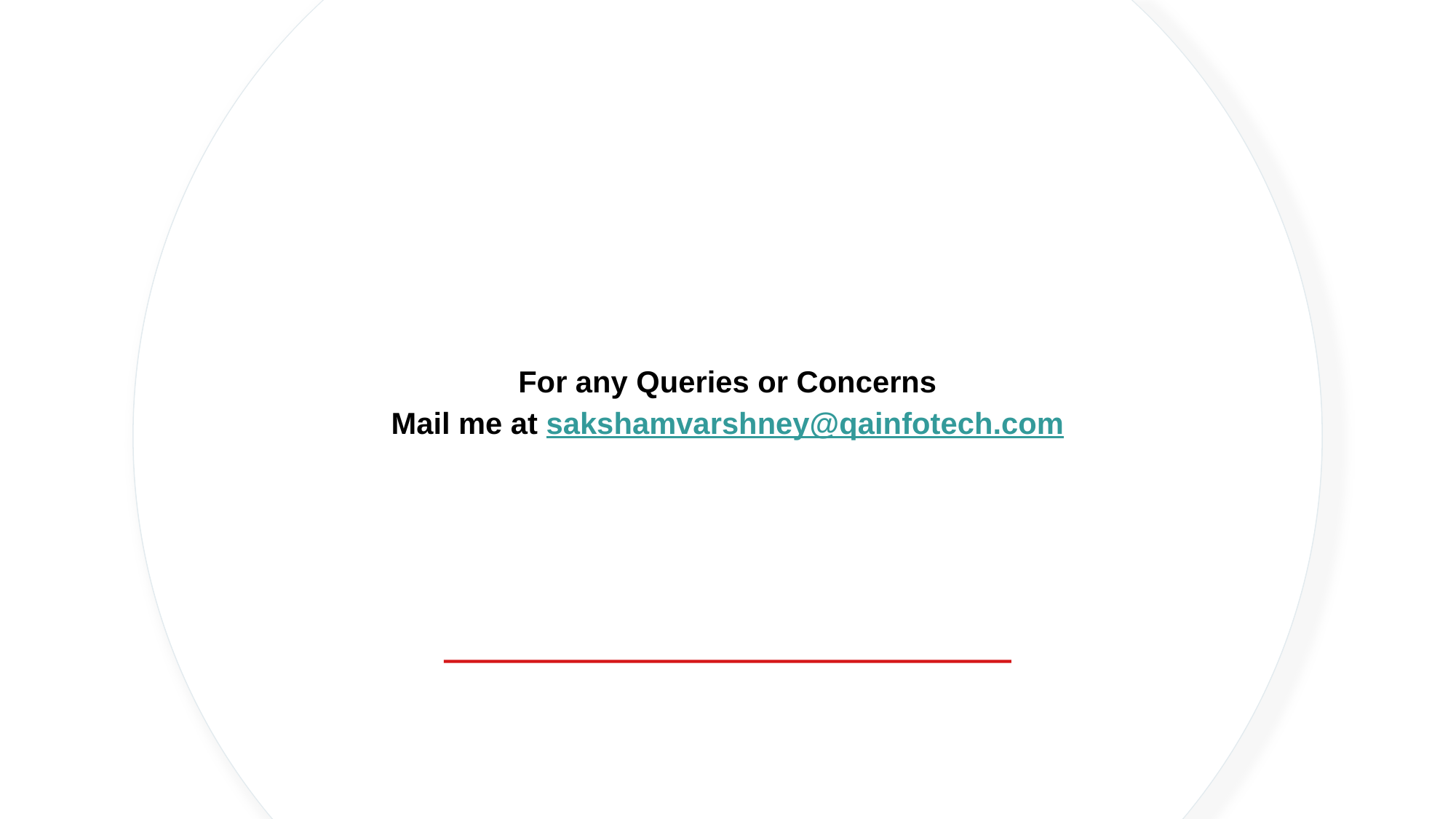

For any Queries or Concerns
Mail me at sakshamvarshney@qainfotech.com